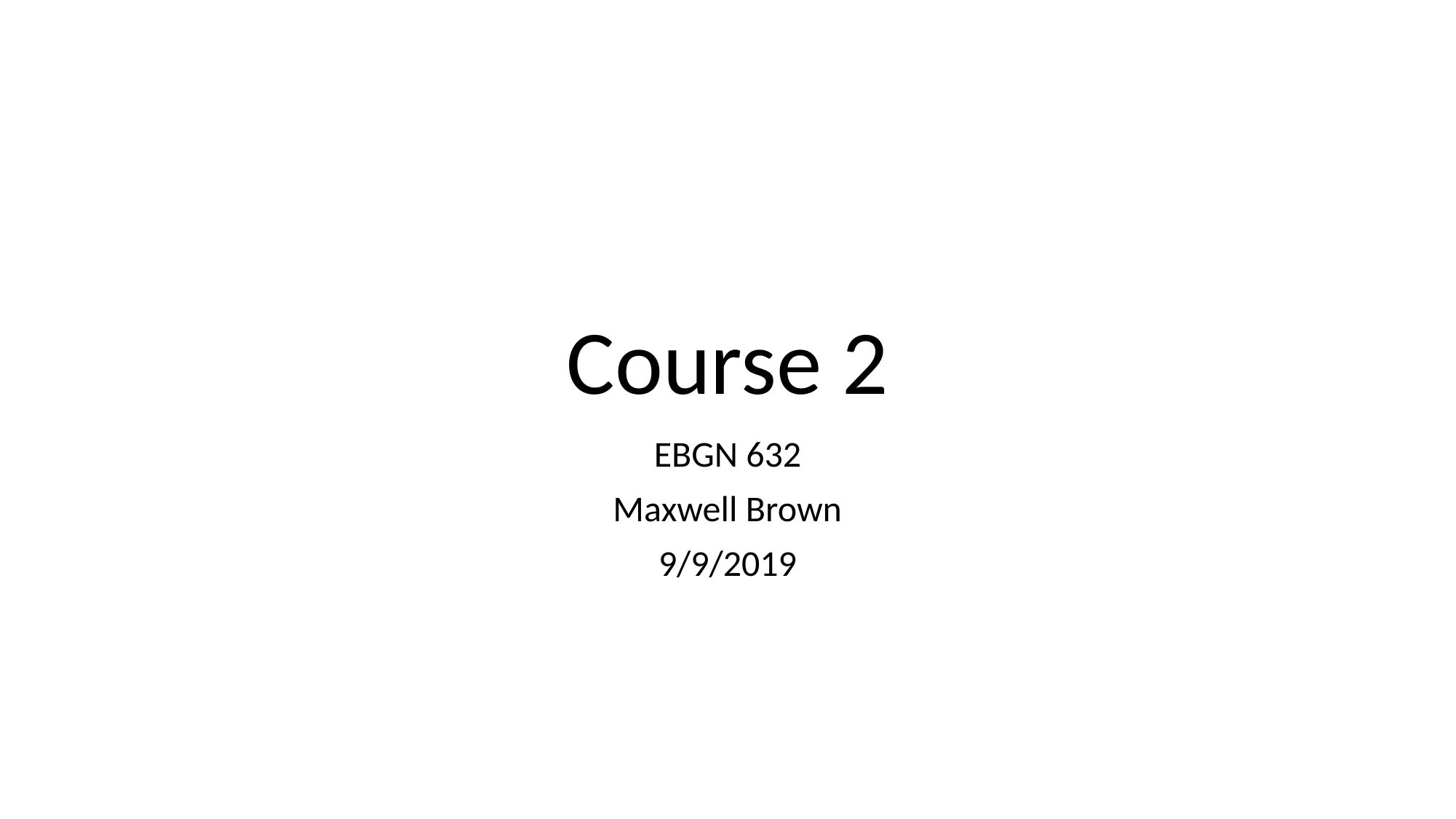

# Course 2
EBGN 632
Maxwell Brown
9/9/2019